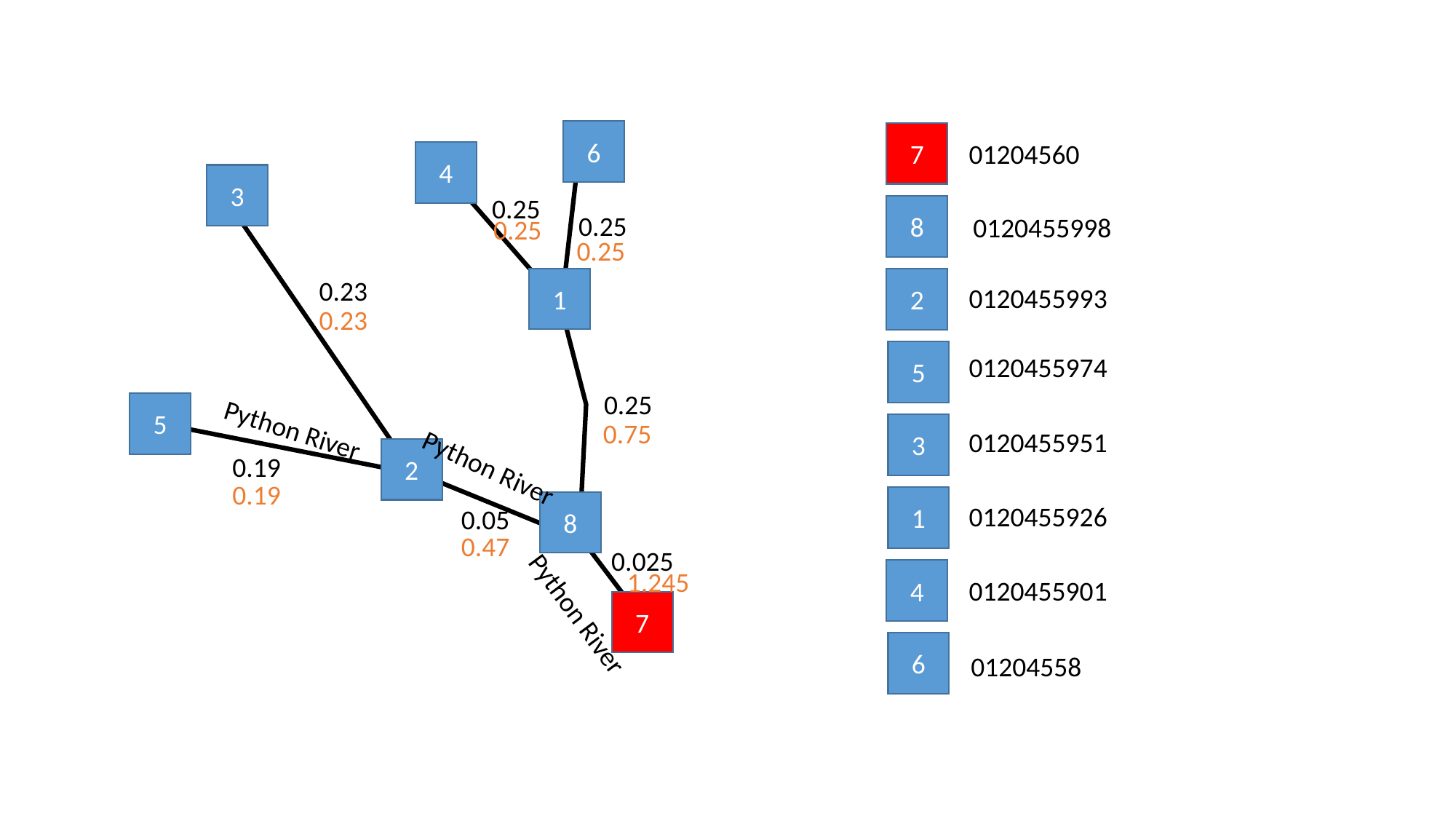

6
4

3

1
5

2
8
7
7
01204560
0.25
8
0.25
0120455998
0.25
0.25
0.23
2
0120455993
0.23
5
0120455974
0.25
Python River
0.75
3
0120455951
0.19
Python River
0.19
1
0120455926
0.05
0.47
0.025
1.245
4
0120455901
Python River
6
01204558